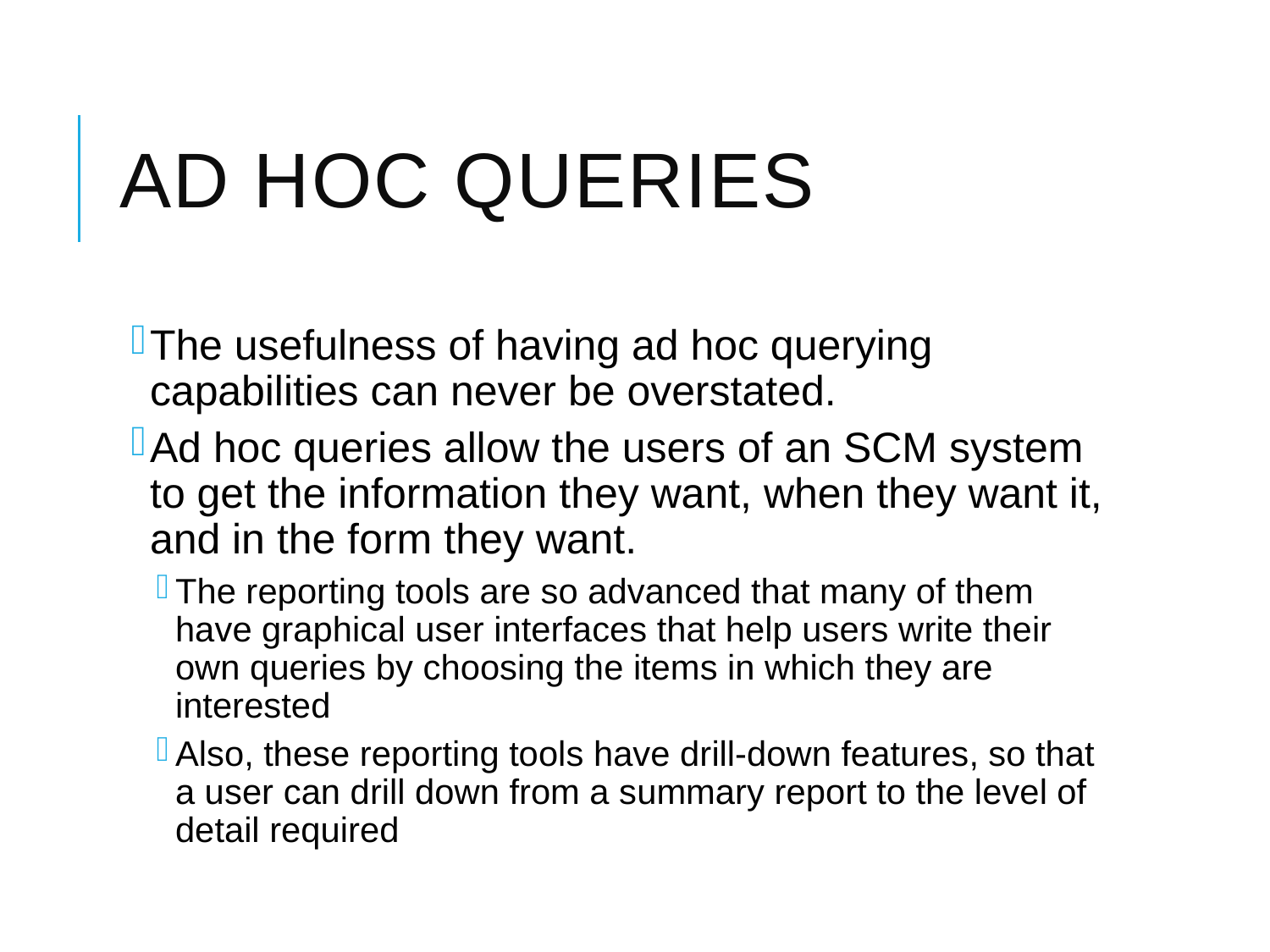

# Ad Hoc Queries
The usefulness of having ad hoc querying capabilities can never be overstated.
Ad hoc queries allow the users of an SCM system to get the information they want, when they want it, and in the form they want.
The reporting tools are so advanced that many of them have graphical user interfaces that help users write their own queries by choosing the items in which they are interested
Also, these reporting tools have drill-down features, so that a user can drill down from a summary report to the level of detail required